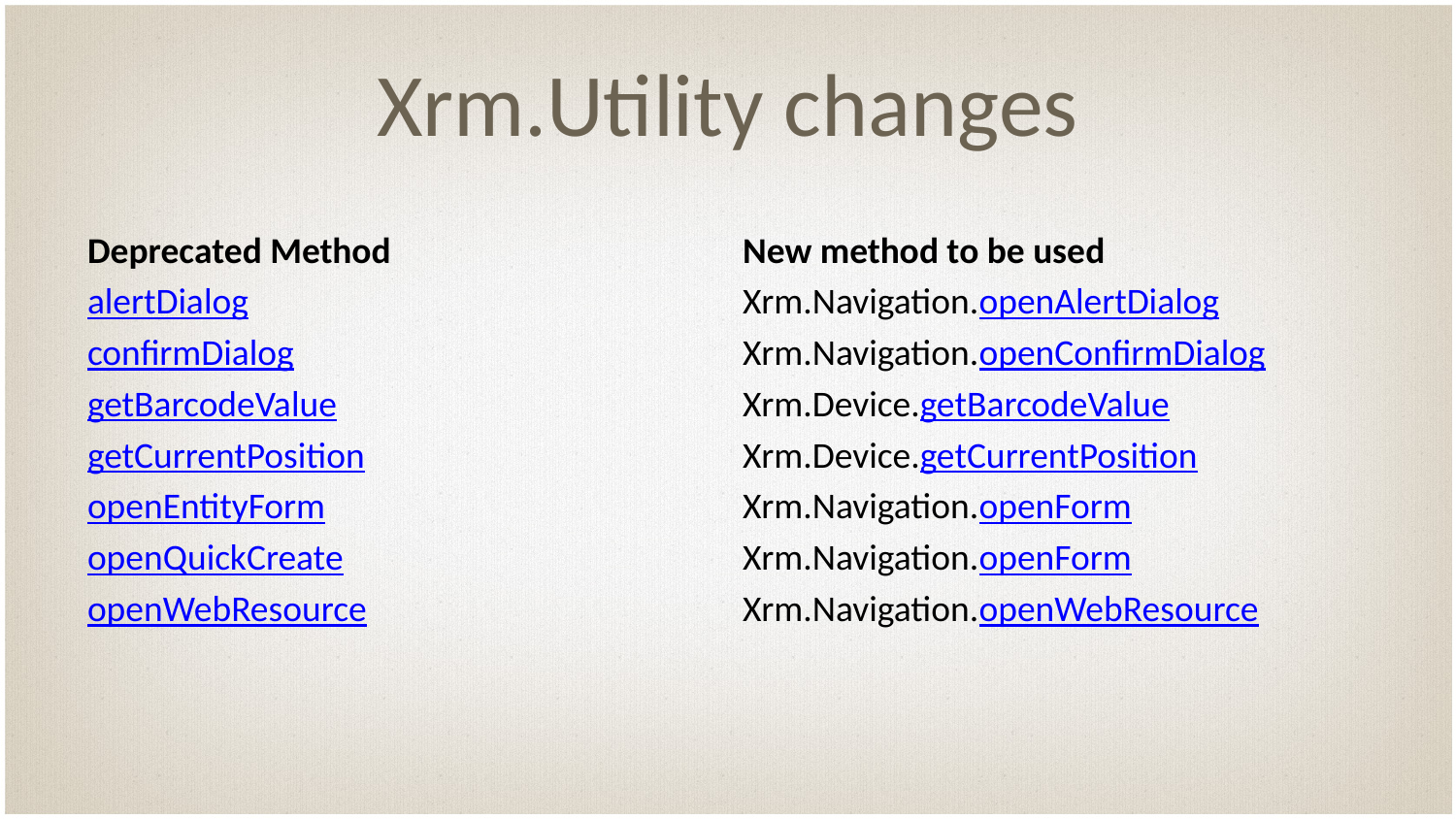

# Xrm.Utility changes
| Deprecated Method | New method to be used |
| --- | --- |
| alertDialog | Xrm.Navigation.openAlertDialog |
| confirmDialog | Xrm.Navigation.openConfirmDialog |
| getBarcodeValue | Xrm.Device.getBarcodeValue |
| getCurrentPosition | Xrm.Device.getCurrentPosition |
| openEntityForm | Xrm.Navigation.openForm |
| openQuickCreate | Xrm.Navigation.openForm |
| openWebResource | Xrm.Navigation.openWebResource |